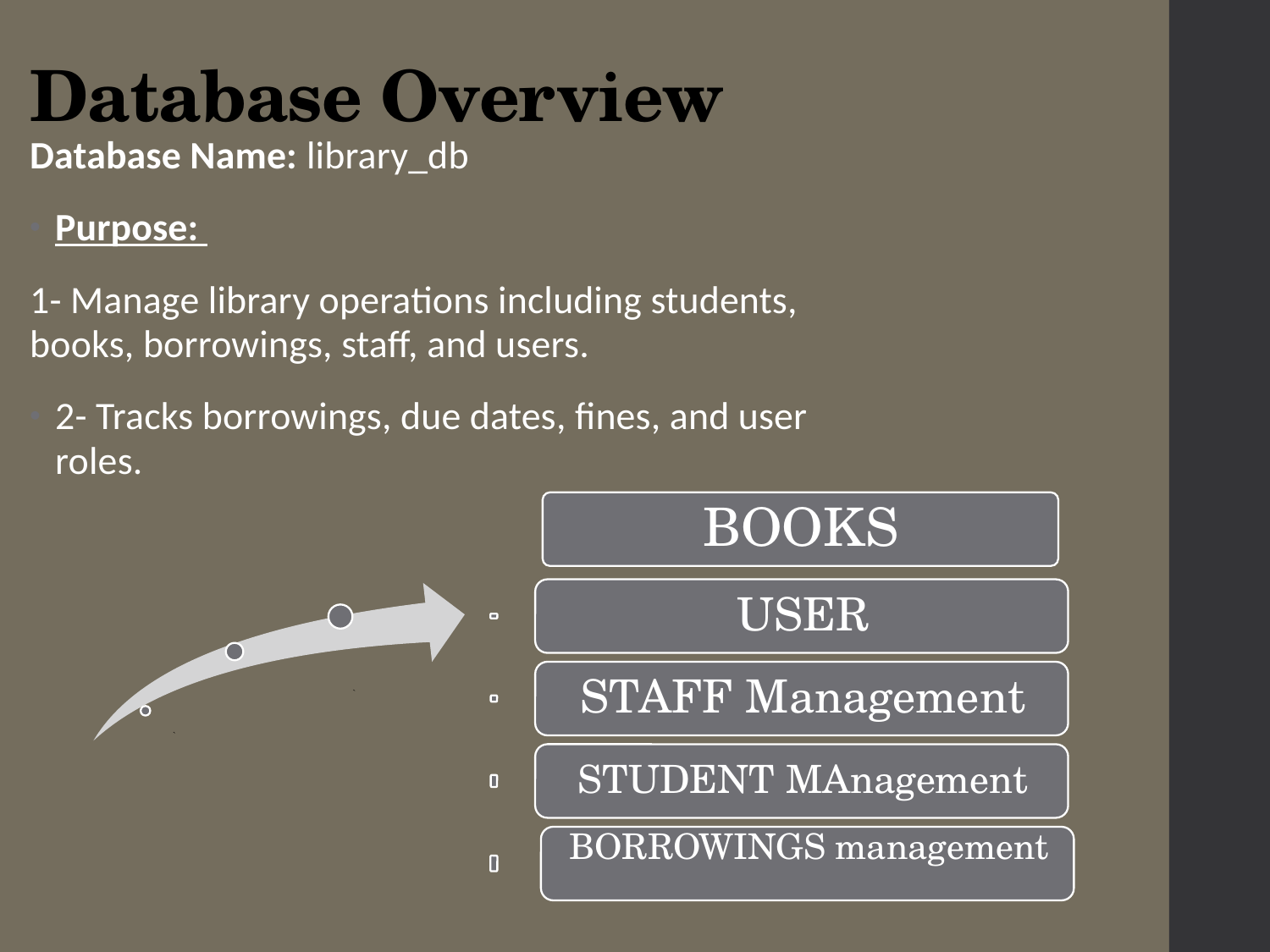

# Database Overview
Database Name: library_db
Purpose:
1- Manage library operations including students, books, borrowings, staff, and users.
2- Tracks borrowings, due dates, fines, and user roles.
BOOKS
USER
STAFF Management
STUDENT MAnagement
BORROWINGS management

`

`